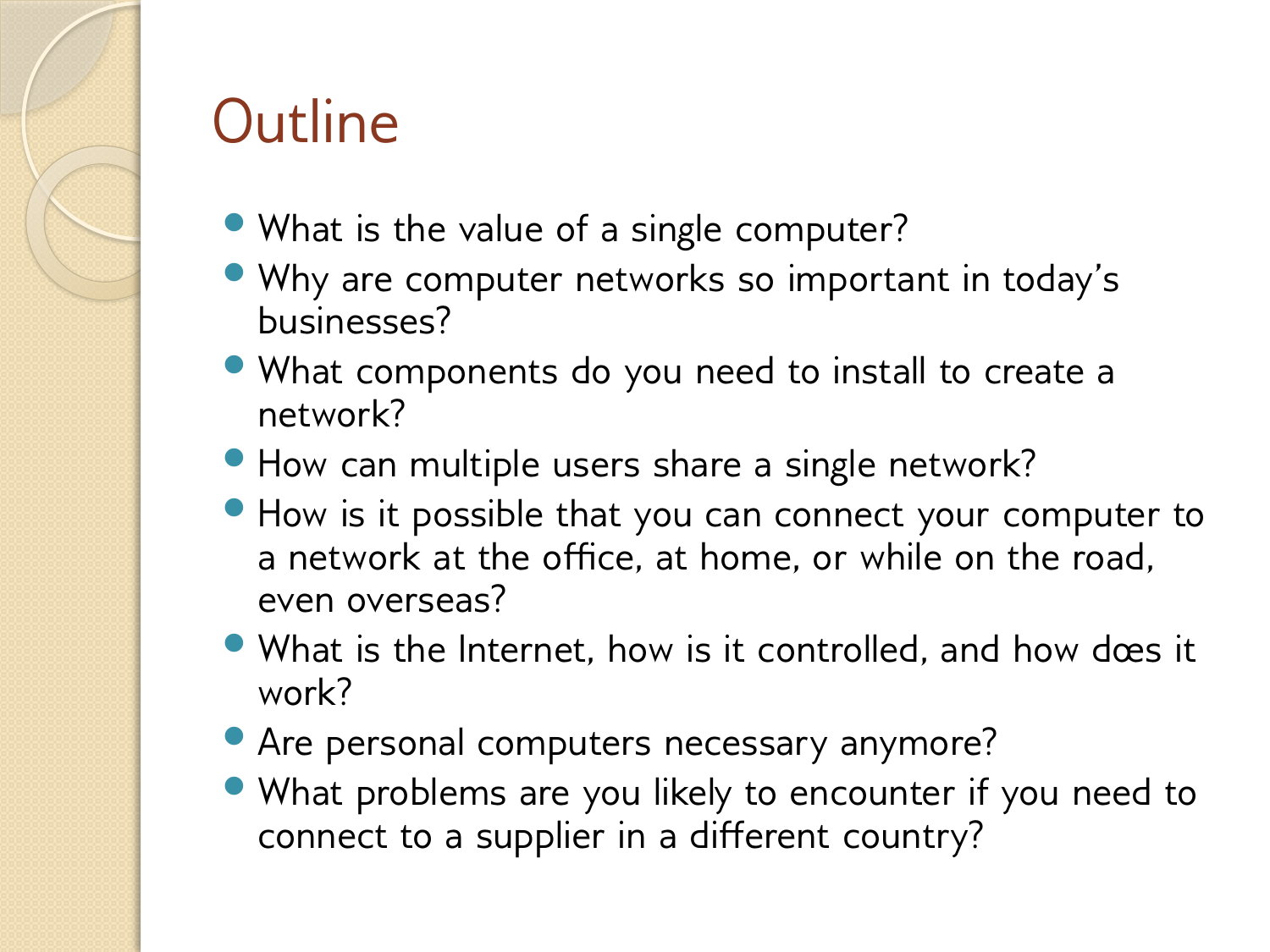

# Outline
What is the value of a single computer?
Why are computer networks so important in today’s businesses?
What components do you need to install to create a network?
How can multiple users share a single network?
How is it possible that you can connect your computer to a network at the office, at home, or while on the road, even overseas?
What is the Internet, how is it controlled, and how does it work?
Are personal computers necessary anymore?
What problems are you likely to encounter if you need to connect to a supplier in a different country?